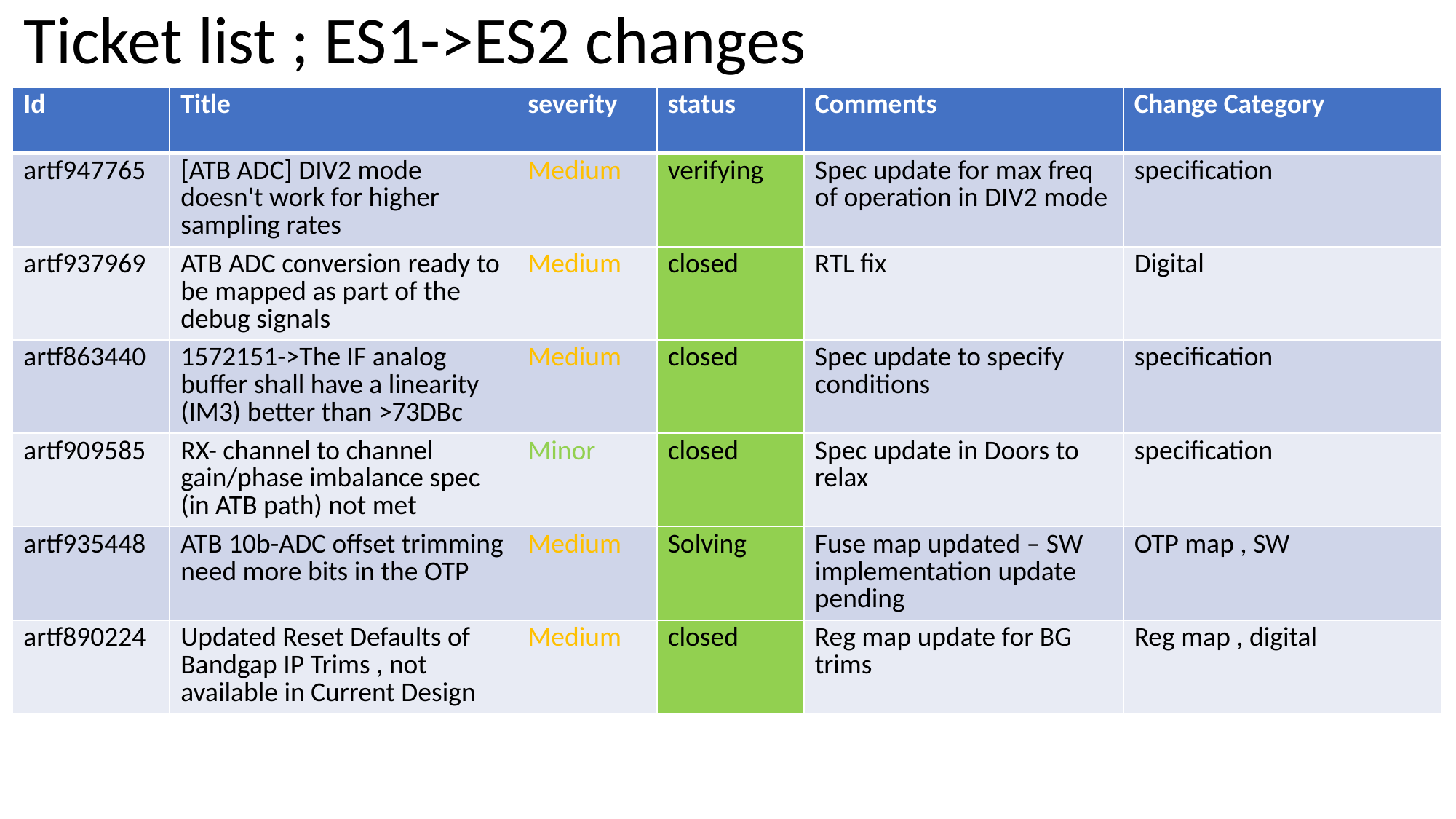

Ticket list ; ES1->ES2 changes
#
| Id | Title | severity | status | Comments | Change Category |
| --- | --- | --- | --- | --- | --- |
| artf947765 | [ATB ADC] DIV2 mode doesn't work for higher sampling rates | Medium | verifying | Spec update for max freq of operation in DIV2 mode | specification |
| artf937969 | ATB ADC conversion ready to be mapped as part of the debug signals | Medium | closed | RTL fix | Digital |
| artf863440 | 1572151->The IF analog buffer shall have a linearity (IM3) better than >73DBc | Medium | closed | Spec update to specify conditions | specification |
| artf909585 | RX- channel to channel gain/phase imbalance spec (in ATB path) not met | Minor | closed | Spec update in Doors to relax | specification |
| artf935448 | ATB 10b-ADC offset trimming need more bits in the OTP | Medium | Solving | Fuse map updated – SW implementation update pending | OTP map , SW |
| artf890224 | Updated Reset Defaults of Bandgap IP Trims , not available in Current Design | Medium | closed | Reg map update for BG trims | Reg map , digital |